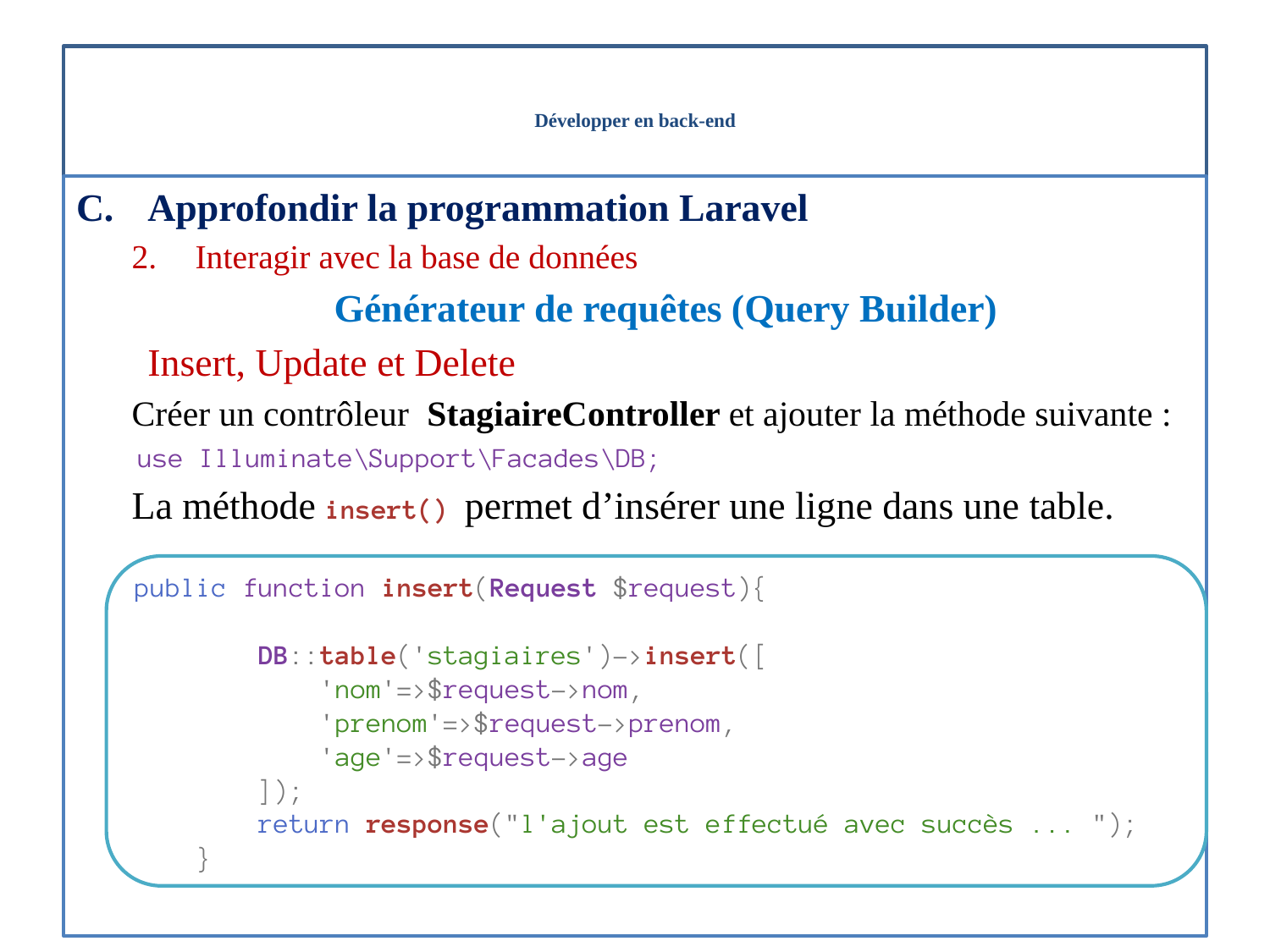

# Développer en back-end
Approfondir la programmation Laravel
Interagir avec la base de données
Générateur de requêtes (Query Builder)
Insert, Update et Delete
Créer un contrôleur  StagiaireController et ajouter la méthode suivante :
    use Illuminate\Support\Facades\DB;
La méthode insert() permet d’insérer une ligne dans une table.

public function insert(Request $request){
        DB::table('stagiaires')->insert([
            'nom'=>$request->nom,
            'prenom'=>$request->prenom,
            'age'=>$request->age
        ]);
        return response("l'ajout est effectué avec succès ... ");
    }